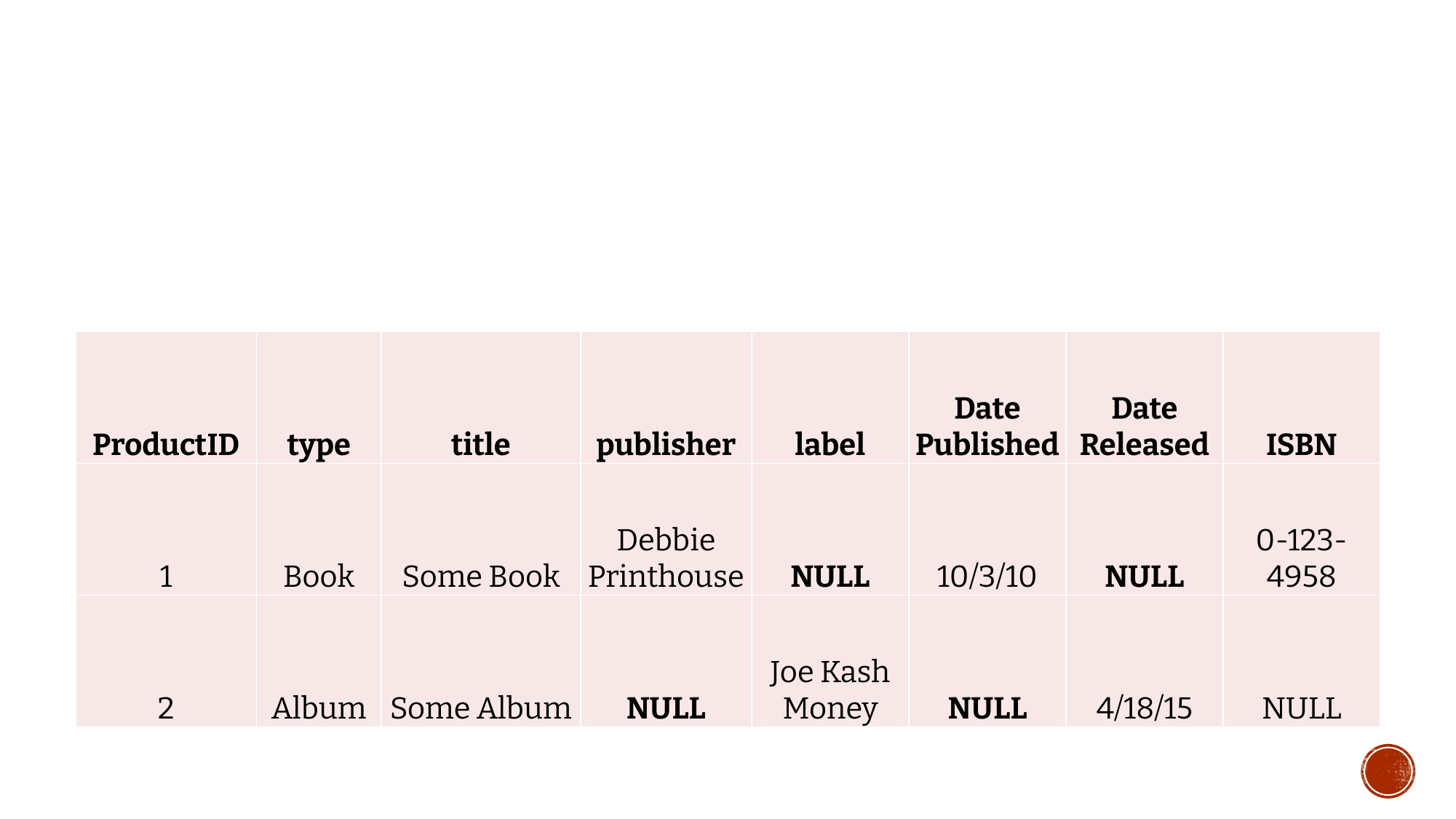

#
| ProductID | type | title | publisher | label | Date Published | Date Released | ISBN |
| --- | --- | --- | --- | --- | --- | --- | --- |
| 1 | Book | Some Book | Debbie Printhouse | NULL | 10/3/10 | NULL | 0-123-4958 |
| 2 | Album | Some Album | NULL | Joe Kash Money | NULL | 4/18/15 | NULL |